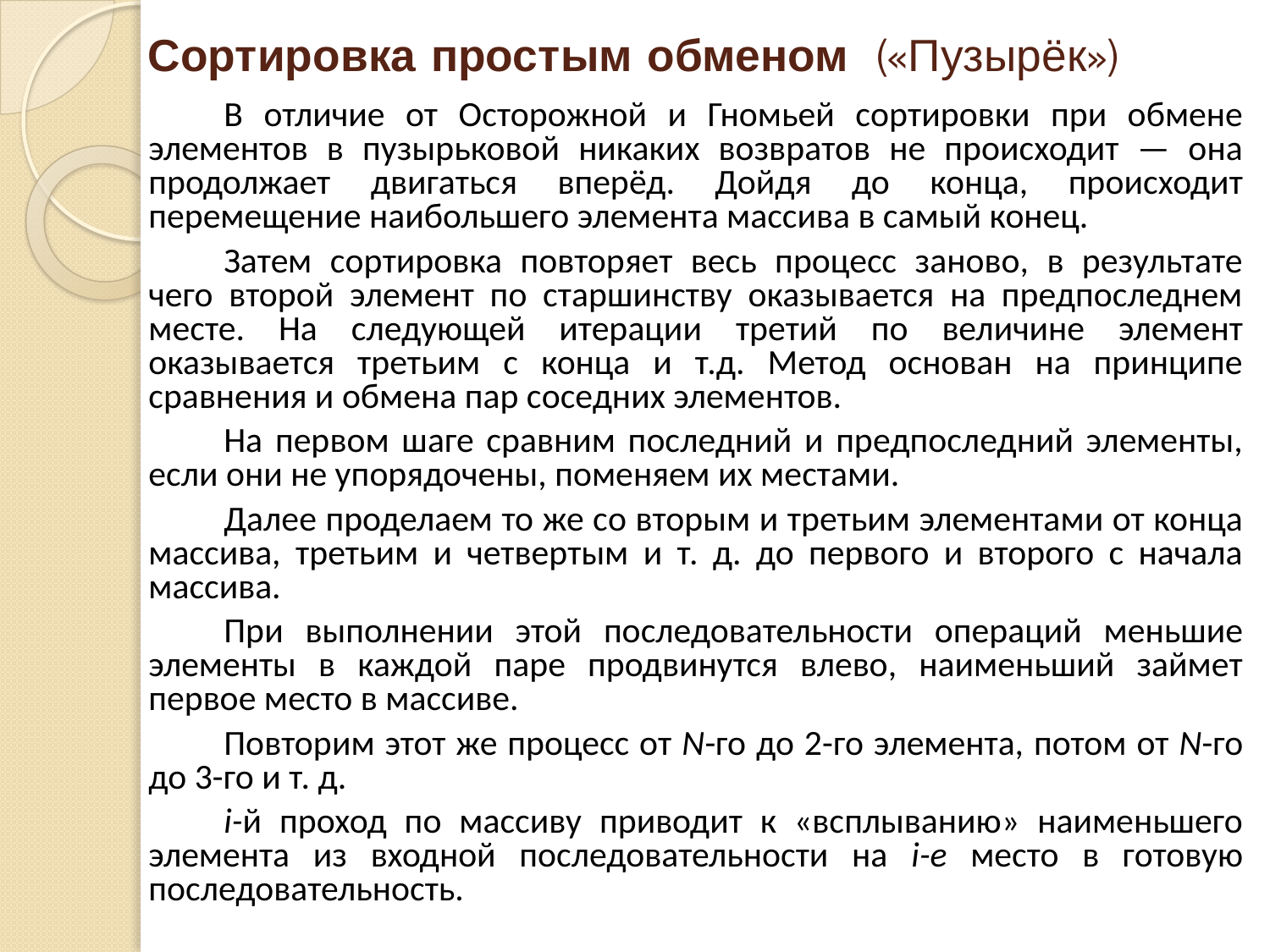

# Сортировка простым обменом  («Пузырёк»)
В отличие от Осторожной и Гномьей сортировки при обмене элементов в пузырьковой никаких возвратов не происходит — она продолжает двигаться вперёд. Дойдя до конца, происходит перемещение наибольшего элемента массива в самый конец.
Затем сортировка повторяет весь процесс заново, в результате чего второй элемент по старшинству оказывается на предпоследнем месте. На следующей итерации третий по величине элемент оказывается третьим с конца и т.д. Метод основан на принципе сравнения и обмена пар соседних элементов.
На первом шаге сравним последний и предпоследний элементы, если они не упорядочены, поменяем их местами.
Далее проделаем то же со вторым и третьим элементами от конца массива, третьим и четвертым и т. д. до первого и второго с начала массива.
При выполнении этой последовательности операций меньшие элементы в каждой паре продвинутся влево, наименьший займет первое место в массиве.
Повторим этот же процесс от N-го до 2-го элемента, потом от N-го до 3-го и т. д.
i-й проход по массиву приводит к «всплыванию» наименьшего элемента из входной последовательности на i-e место в готовую последовательность.